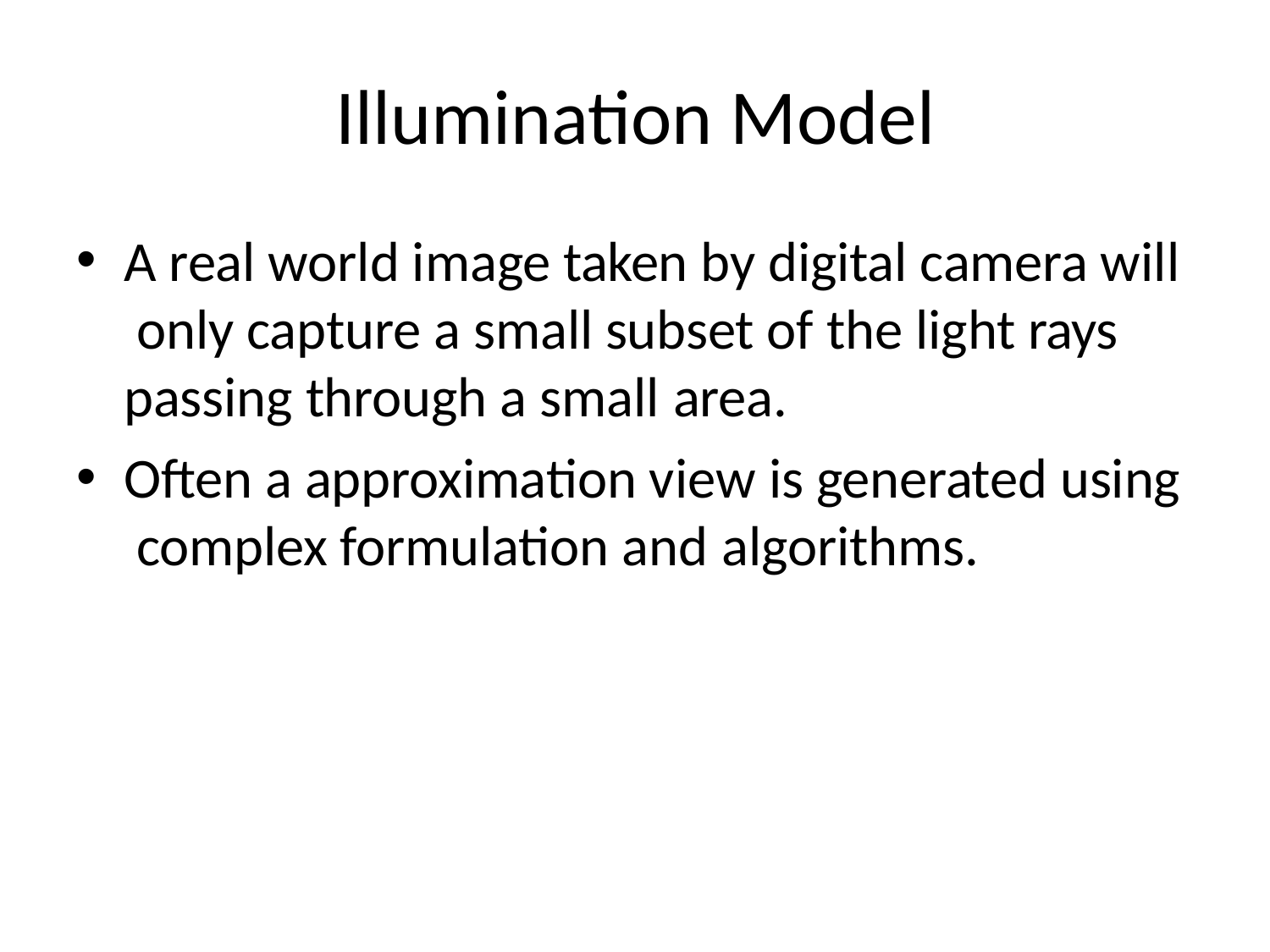

# Illumination Model
A real world image taken by digital camera will  only capture a small subset of the light rays  passing through a small area.
Often a approximation view is generated using  complex formulation and algorithms.